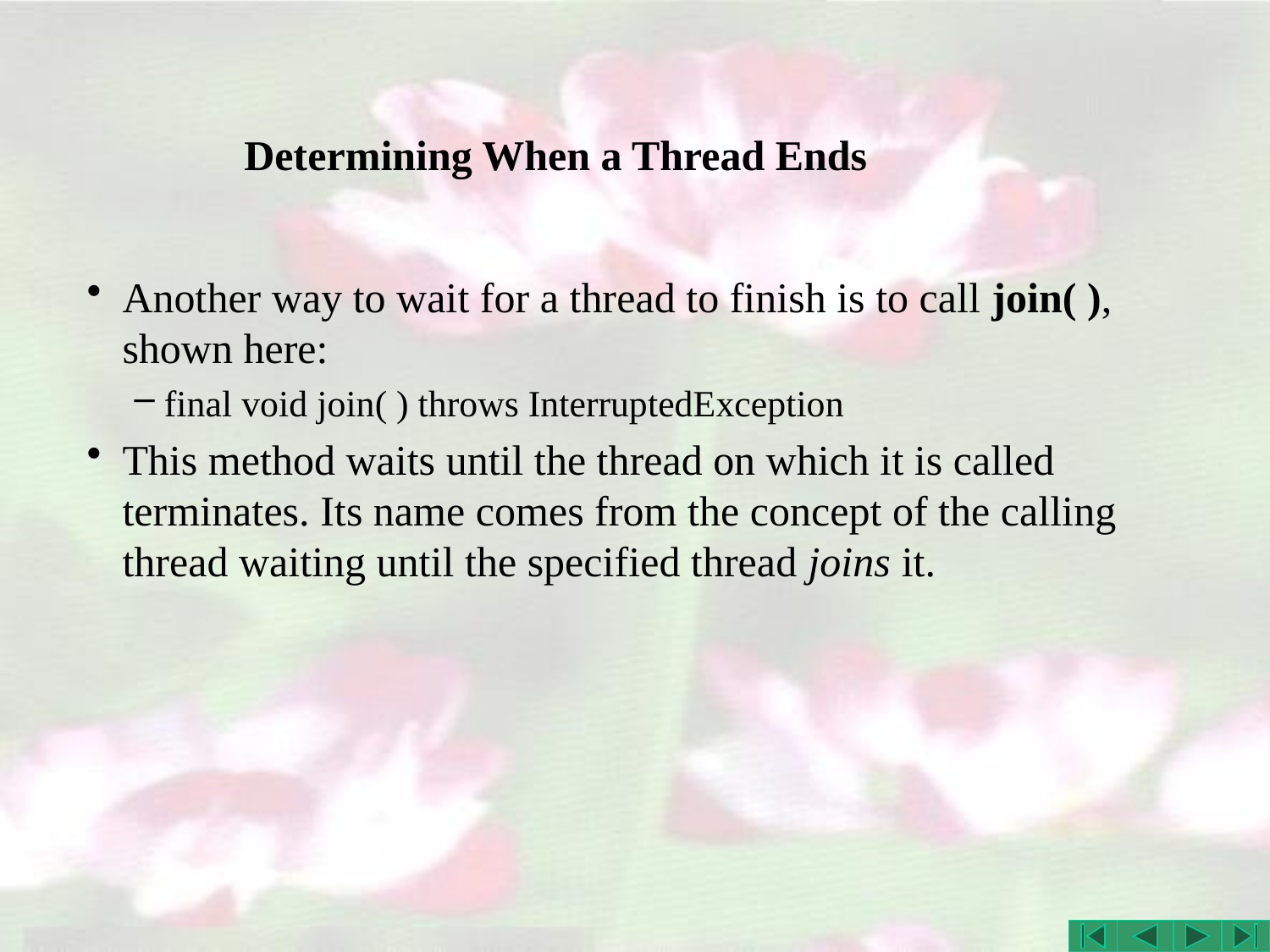

# Determining When a Thread Ends
Another way to wait for a thread to finish is to call join( ), shown here:
final void join( ) throws InterruptedException
This method waits until the thread on which it is called terminates. Its name comes from the concept of the calling thread waiting until the specified thread joins it.